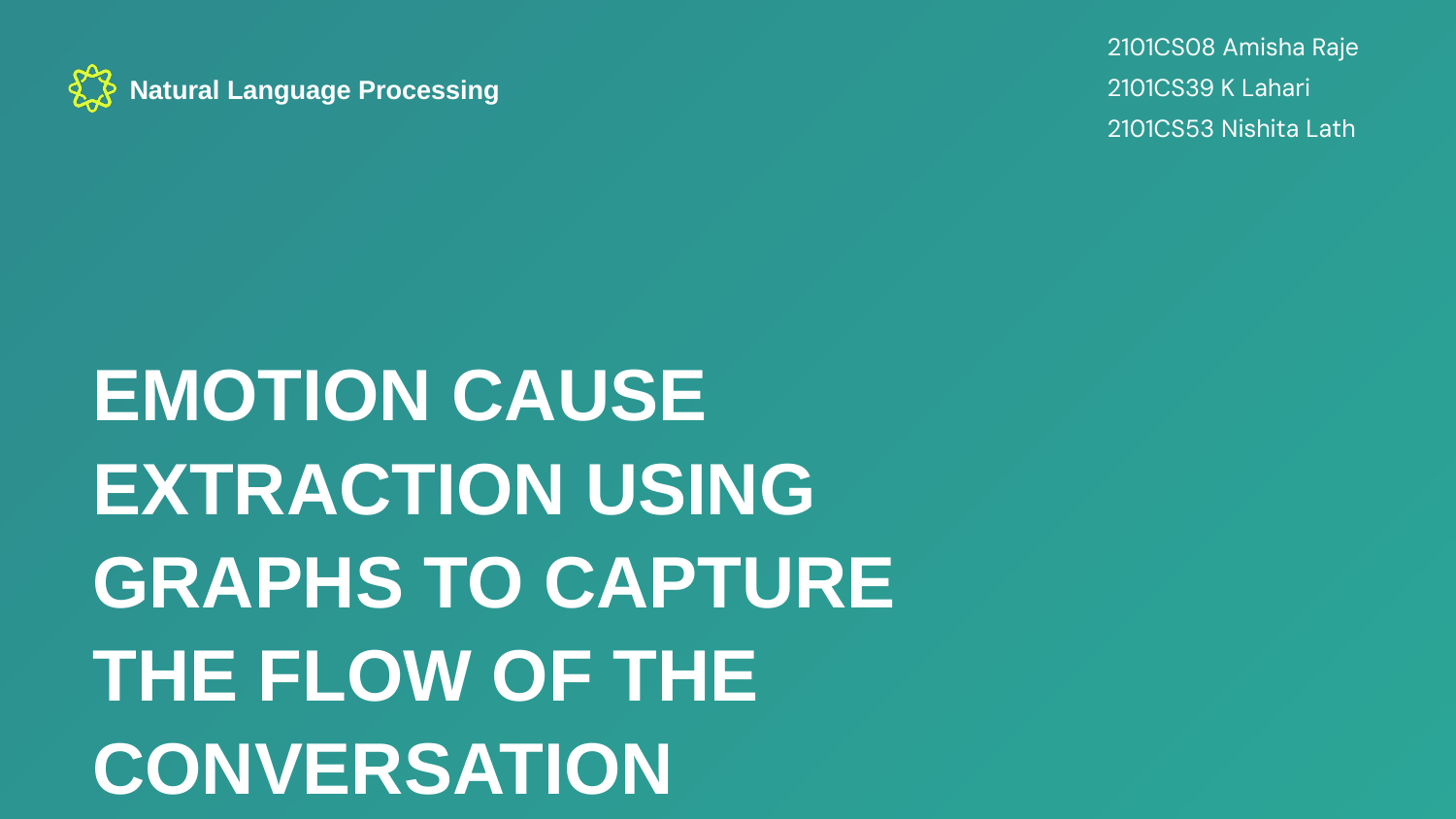

2101CS08 Amisha Raje
2101CS39 K Lahari
2101CS53 Nishita Lath

Natural Language Processing
EMOTION CAUSE EXTRACTION USING GRAPHS TO CAPTURE THE FLOW OF THE CONVERSATION